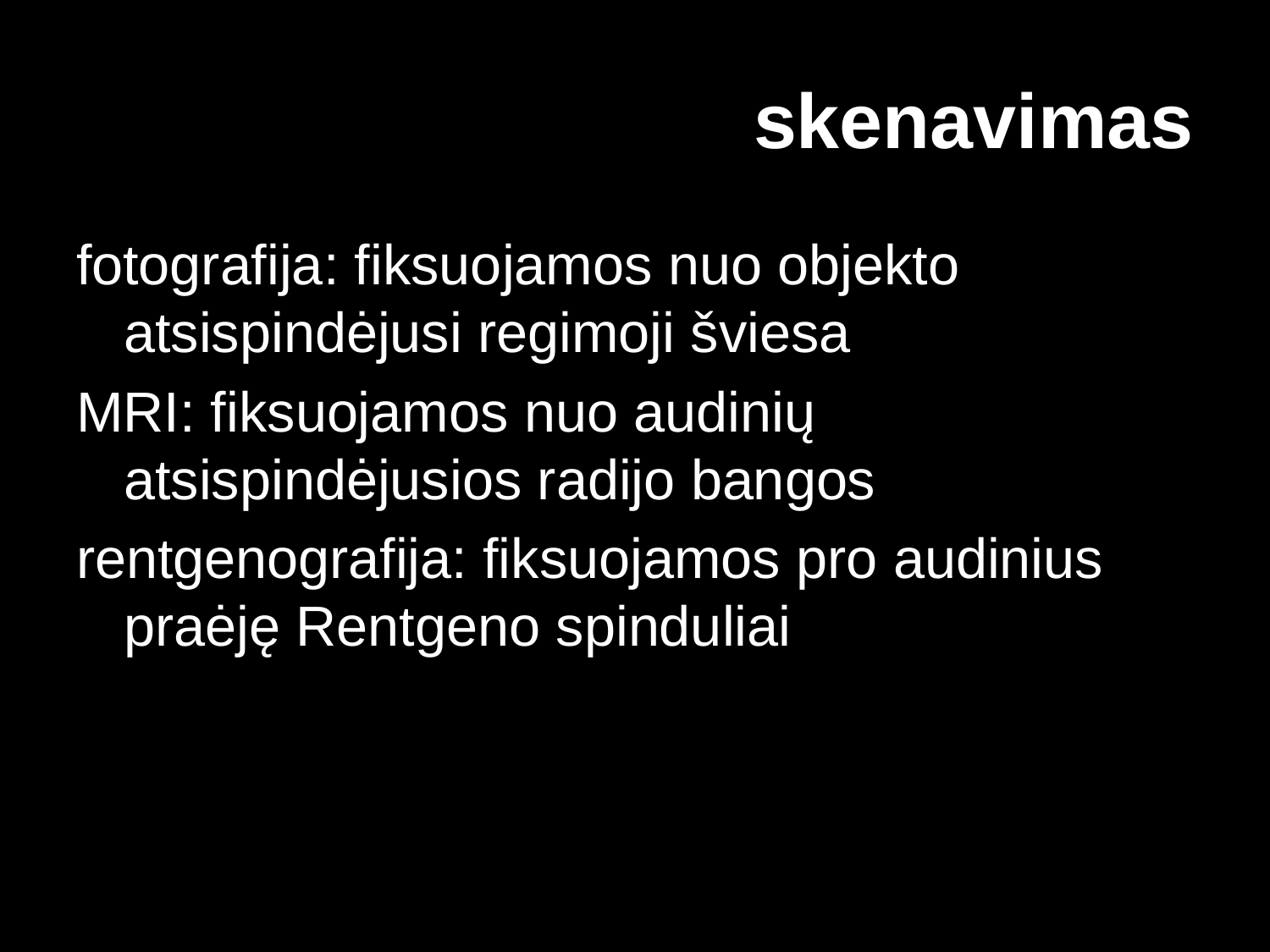

# skenavimas
fotografija: fiksuojamos nuo objekto atsispindėjusi regimoji šviesa
MRI: fiksuojamos nuo audinių atsispindėjusios radijo bangos
rentgenografija: fiksuojamos pro audinius praėję Rentgeno spinduliai